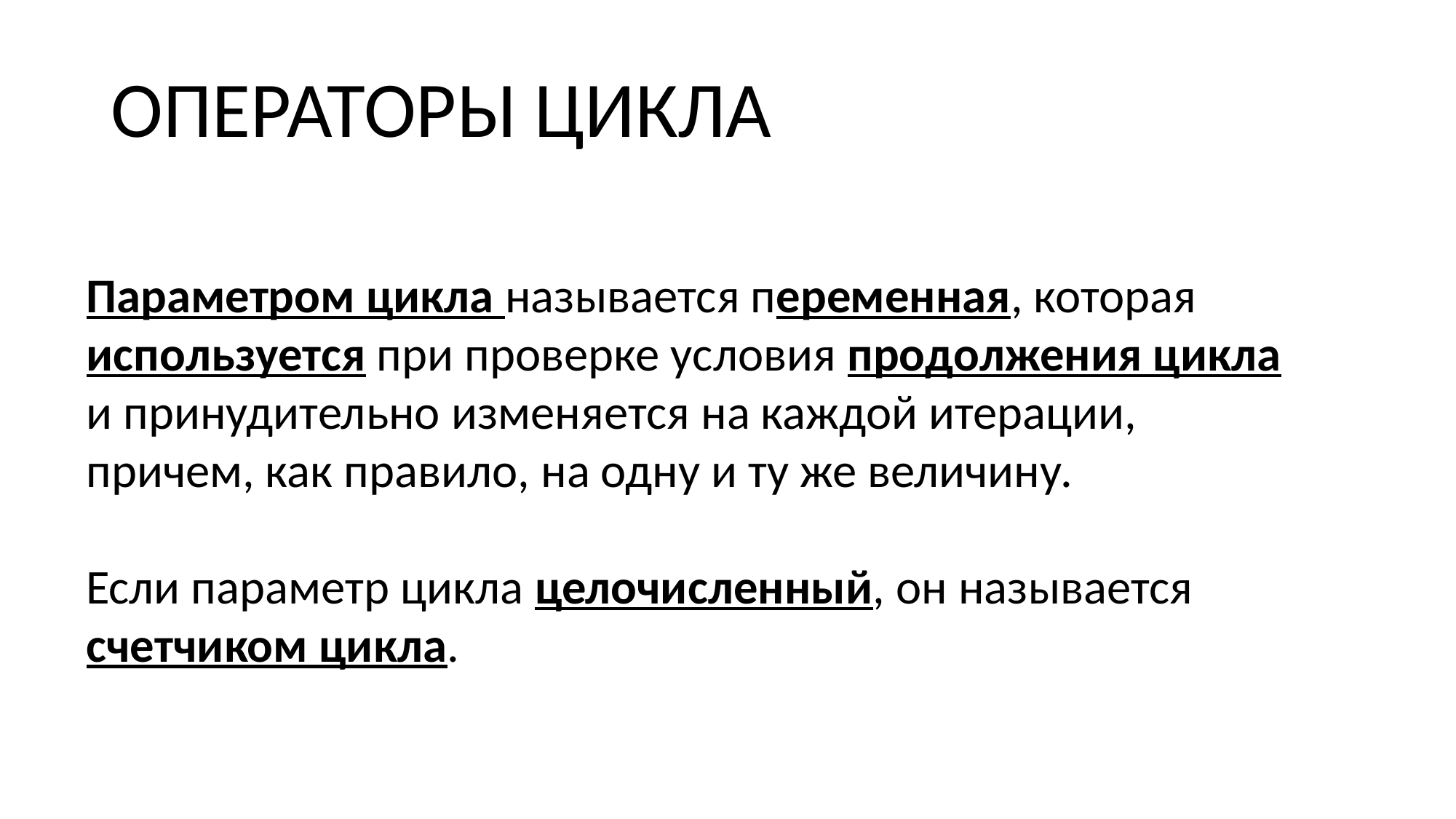

ОПЕРАТОРЫ ЦИКЛА
Параметром цикла называется переменная, которая используется при проверке условия продолжения цикла и принудительно изменяется на каждой итерации, причем, как правило, на одну и ту же величину.

Если параметр цикла целочисленный, он называется счетчиком цикла.